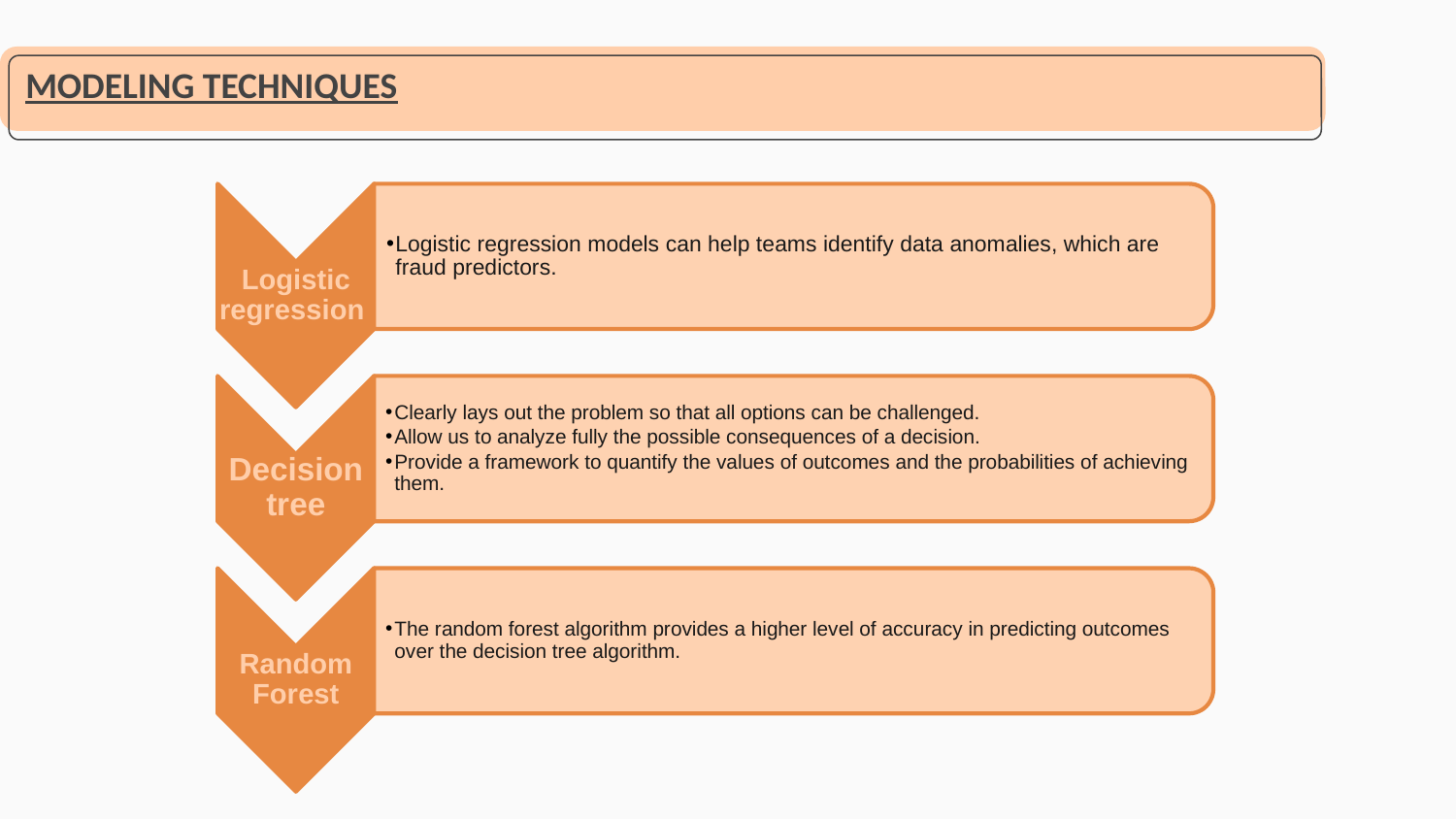

# MODELING TECHNIQUES
Logistic regression
Logistic regression models can help teams identify data anomalies, which are fraud predictors.
Decision tree
Clearly lays out the problem so that all options can be challenged.
Allow us to analyze fully the possible consequences of a decision.
Provide a framework to quantify the values of outcomes and the probabilities of achieving them.
Random Forest
The random forest algorithm provides a higher level of accuracy in predicting outcomes over the decision tree algorithm.